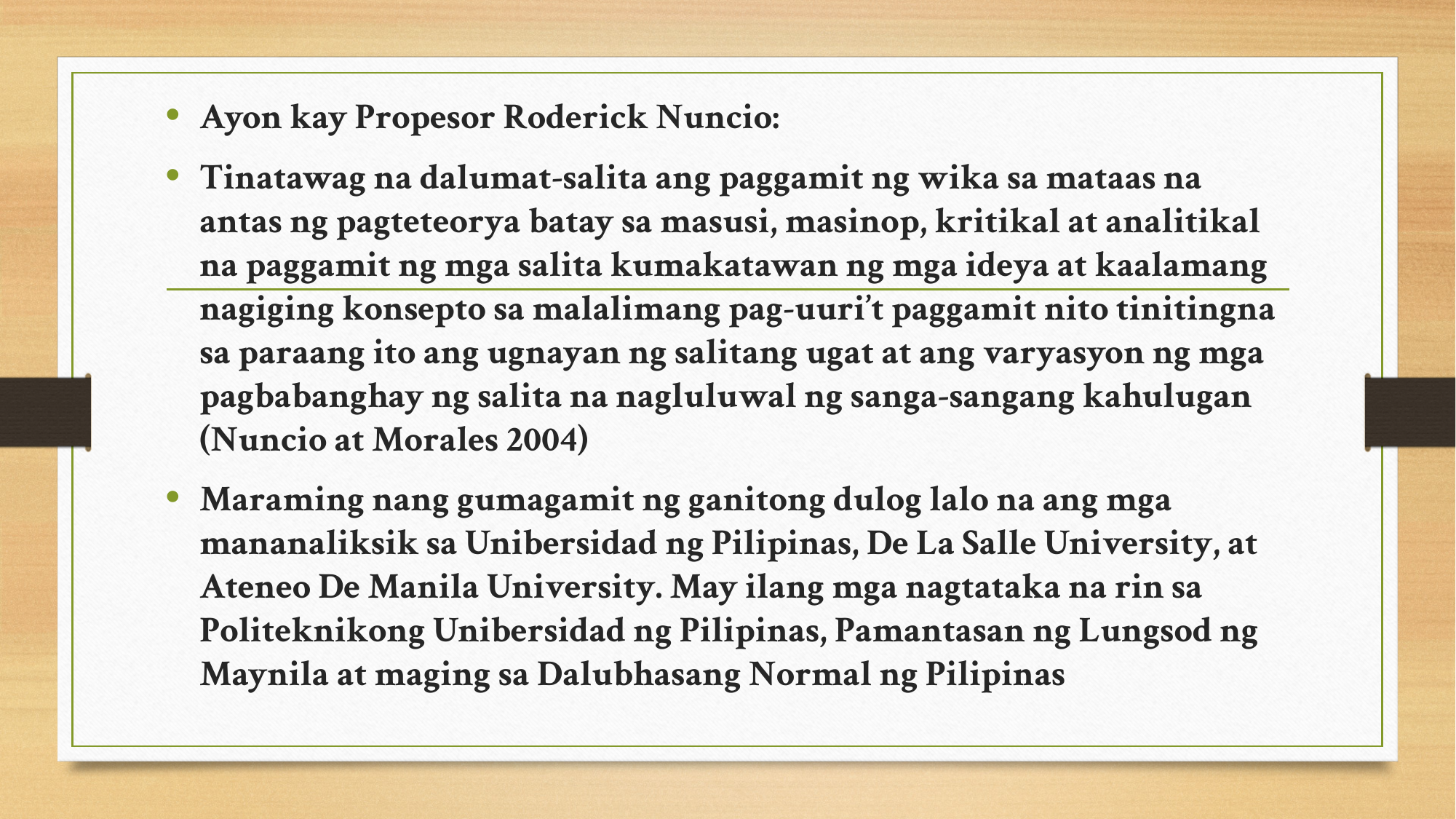

Ayon kay Propesor Roderick Nuncio:
Tinatawag na dalumat-salita ang paggamit ng wika sa mataas na antas ng pagteteorya batay sa masusi, masinop, kritikal at analitikal na paggamit ng mga salita kumakatawan ng mga ideya at kaalamang nagiging konsepto sa malalimang pag-uuri’t paggamit nito tinitingna  sa paraang ito ang ugnayan ng salitang ugat at ang varyasyon ng mga pagbabanghay ng salita na nagluluwal ng sanga-sangang kahulugan (Nuncio at Morales 2004)
Maraming nang gumagamit ng ganitong dulog lalo na ang mga mananaliksik sa Unibersidad ng Pilipinas, De La Salle University, at Ateneo De Manila University. May ilang mga nagtataka na rin sa Politeknikong Unibersidad ng Pilipinas, Pamantasan ng Lungsod ng Maynila at maging sa Dalubhasang Normal ng Pilipinas